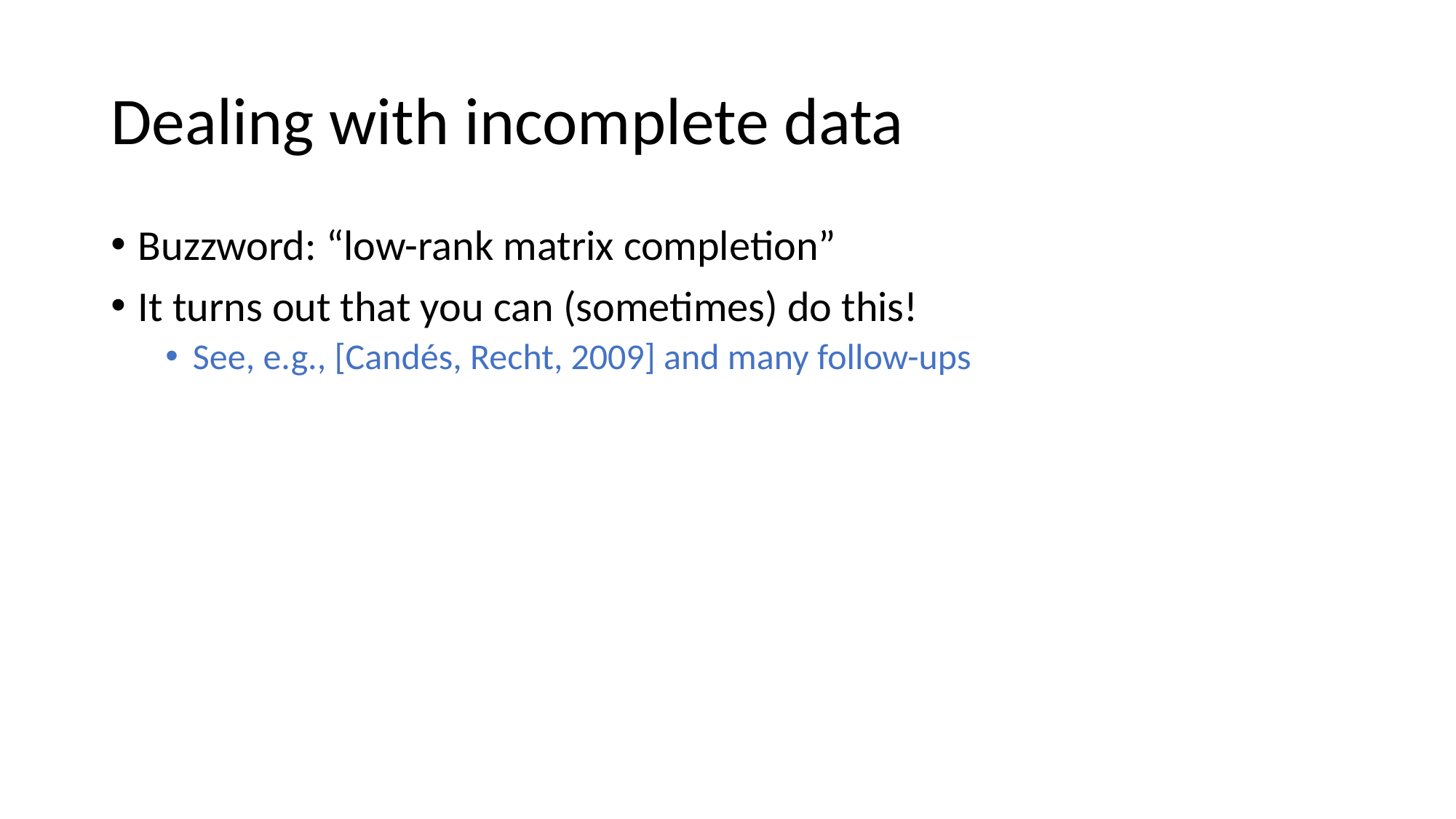

# Dealing with incomplete data
Buzzword: “low-rank matrix completion”
It turns out that you can (sometimes) do this!
See, e.g., [Candés, Recht, 2009] and many follow-ups